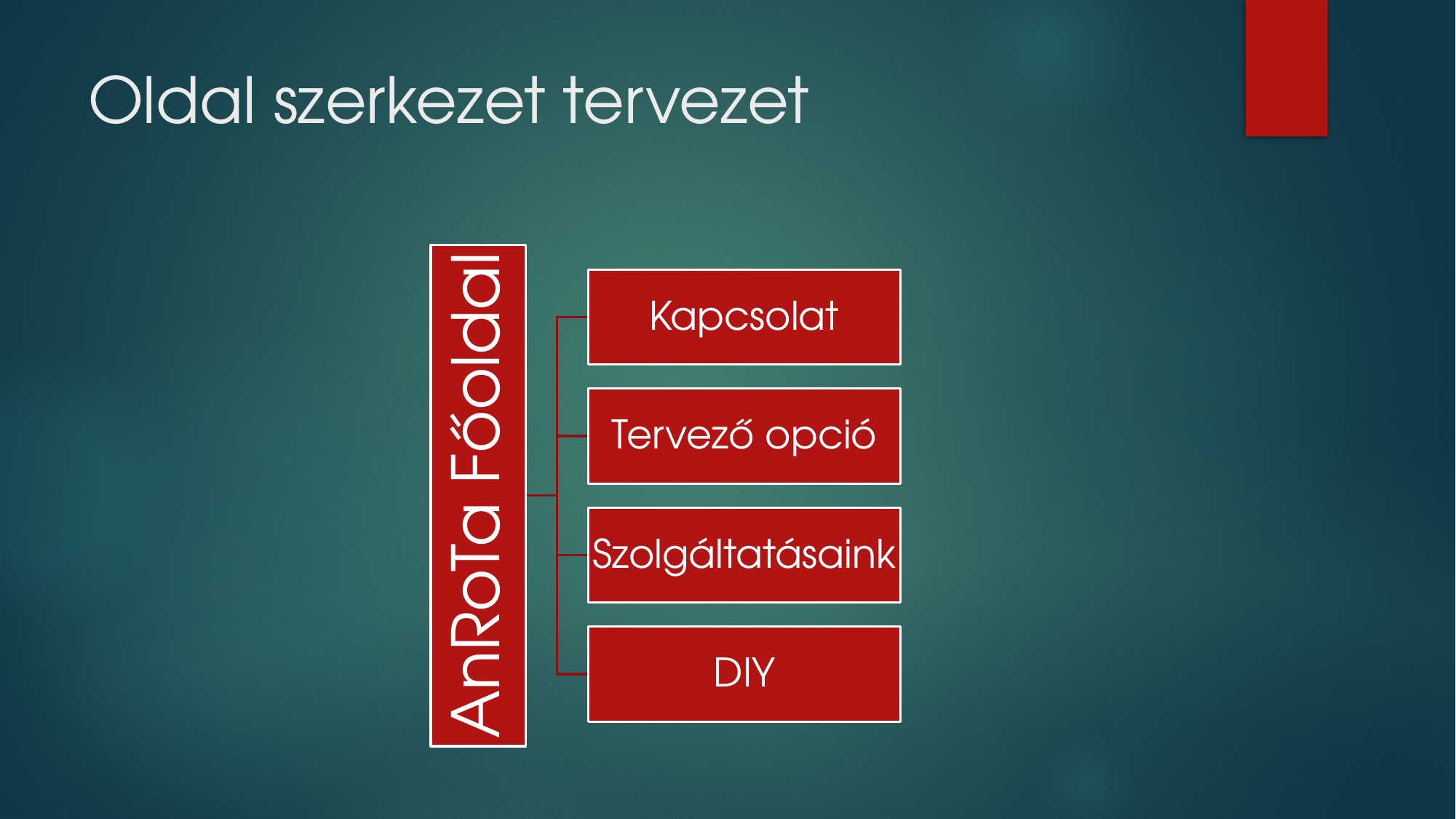

# Oldal szerkezet tervezet

AnRoTa Főoldal
Kapcsolat
Tervező opció
Szolgáltatásaink
DIY